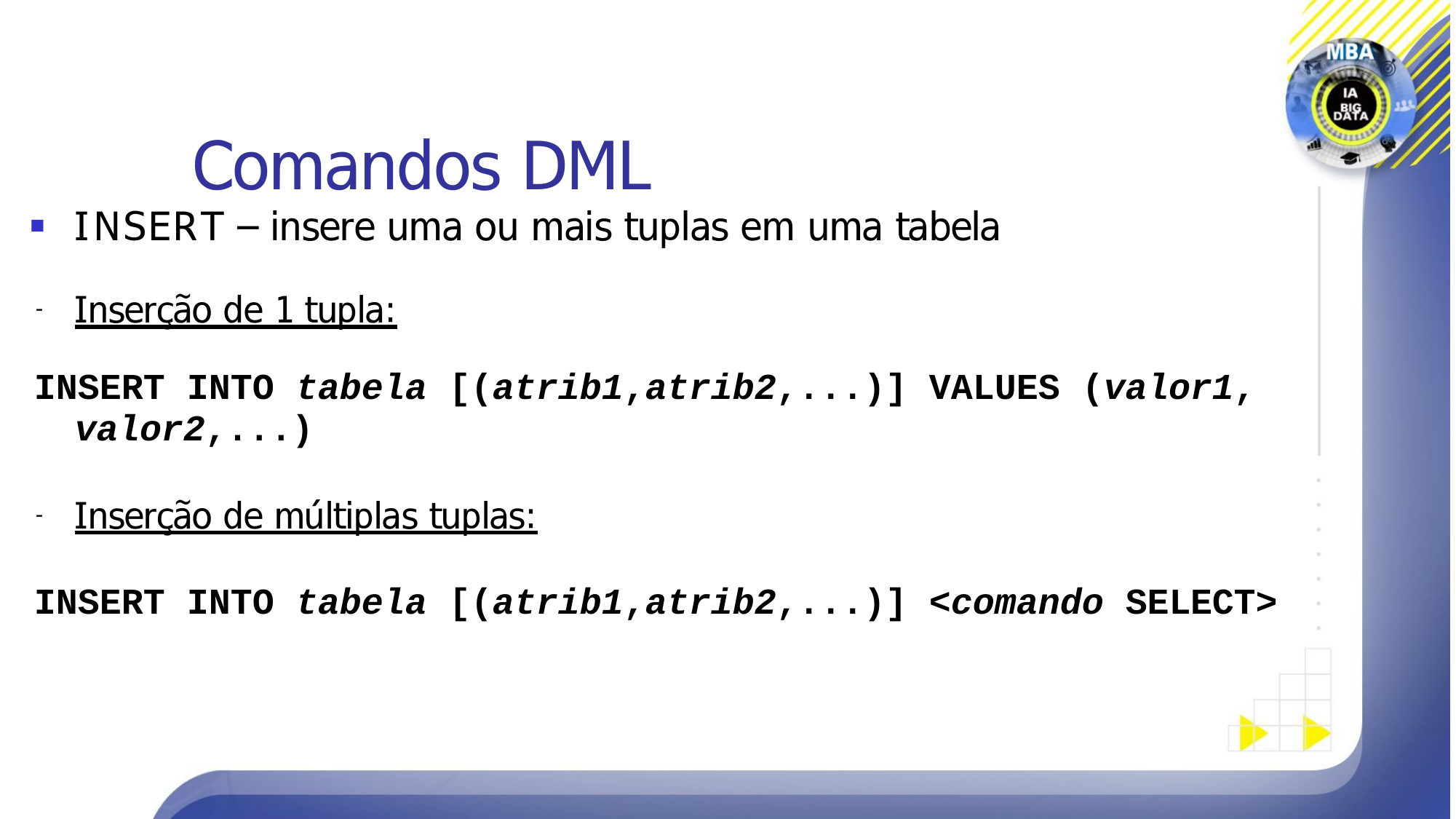

# Comandos DML
INSERT – insere uma ou mais tuplas em uma tabela
Inserção de 1 tupla:
INSERT INTO tabela [(atrib1,atrib2,...)] VALUES (valor1,
valor2,...)

Inserção de múltiplas tuplas:
INSERT INTO tabela [(atrib1,atrib2,...)] <comando SELECT>